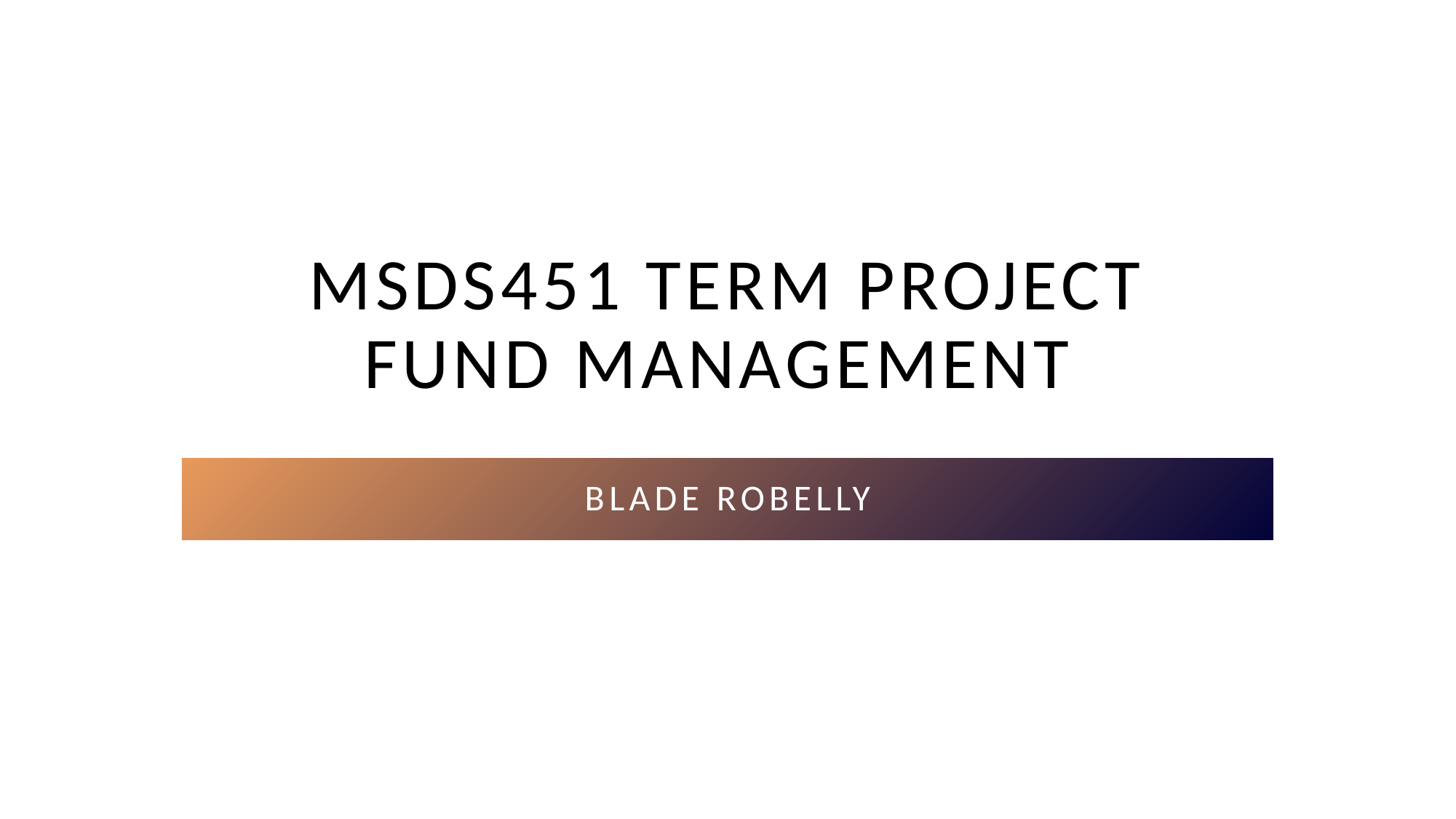

# MSDS451 TERM Project Fund management
Blade Robelly